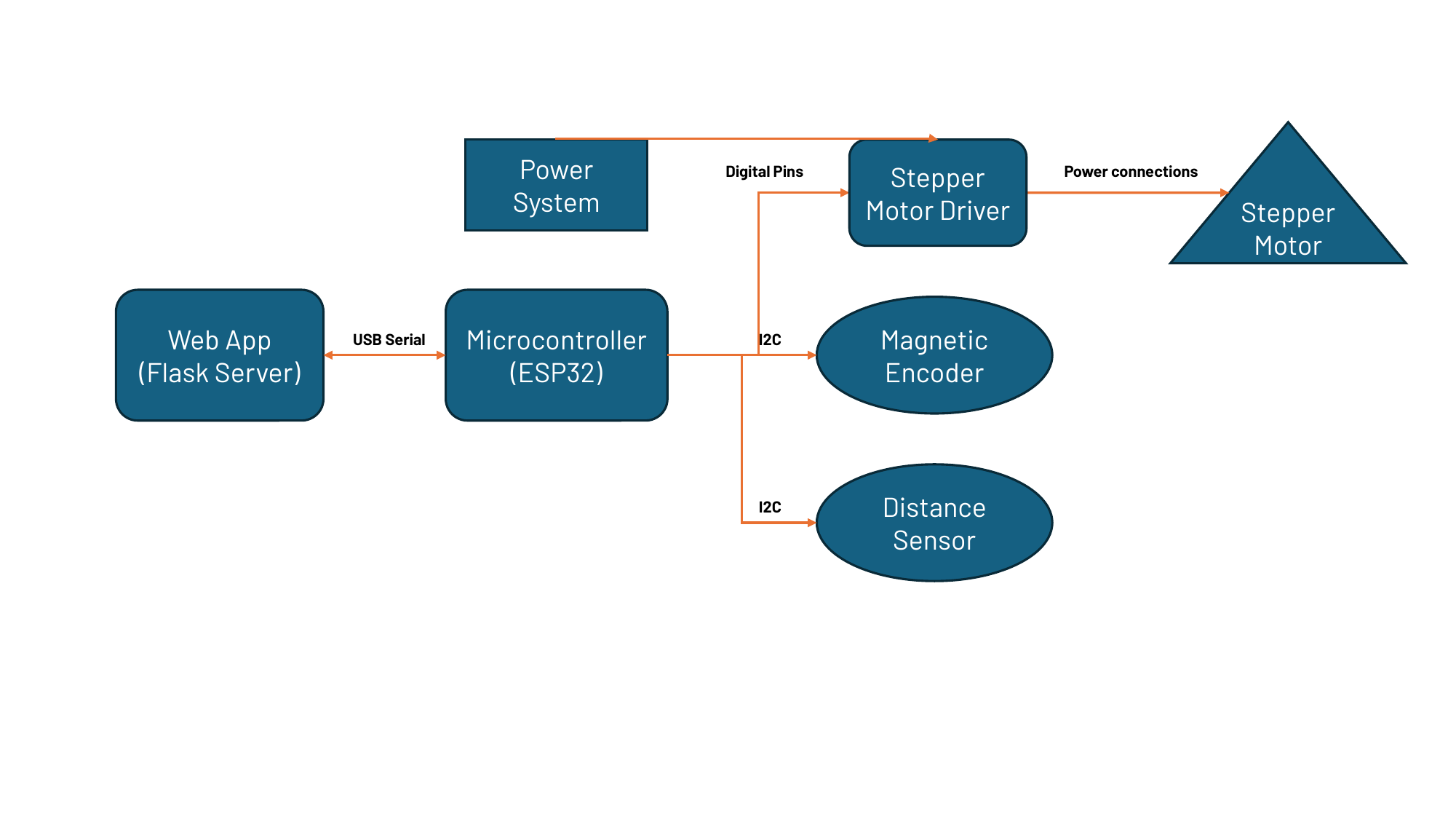

Stepper Motor
Power System
Stepper Motor Driver
Digital Pins
Power connections
Web App
(Flask Server)
Microcontroller
(ESP32)
Magnetic Encoder
USB Serial
I2C
Distance Sensor
I2C